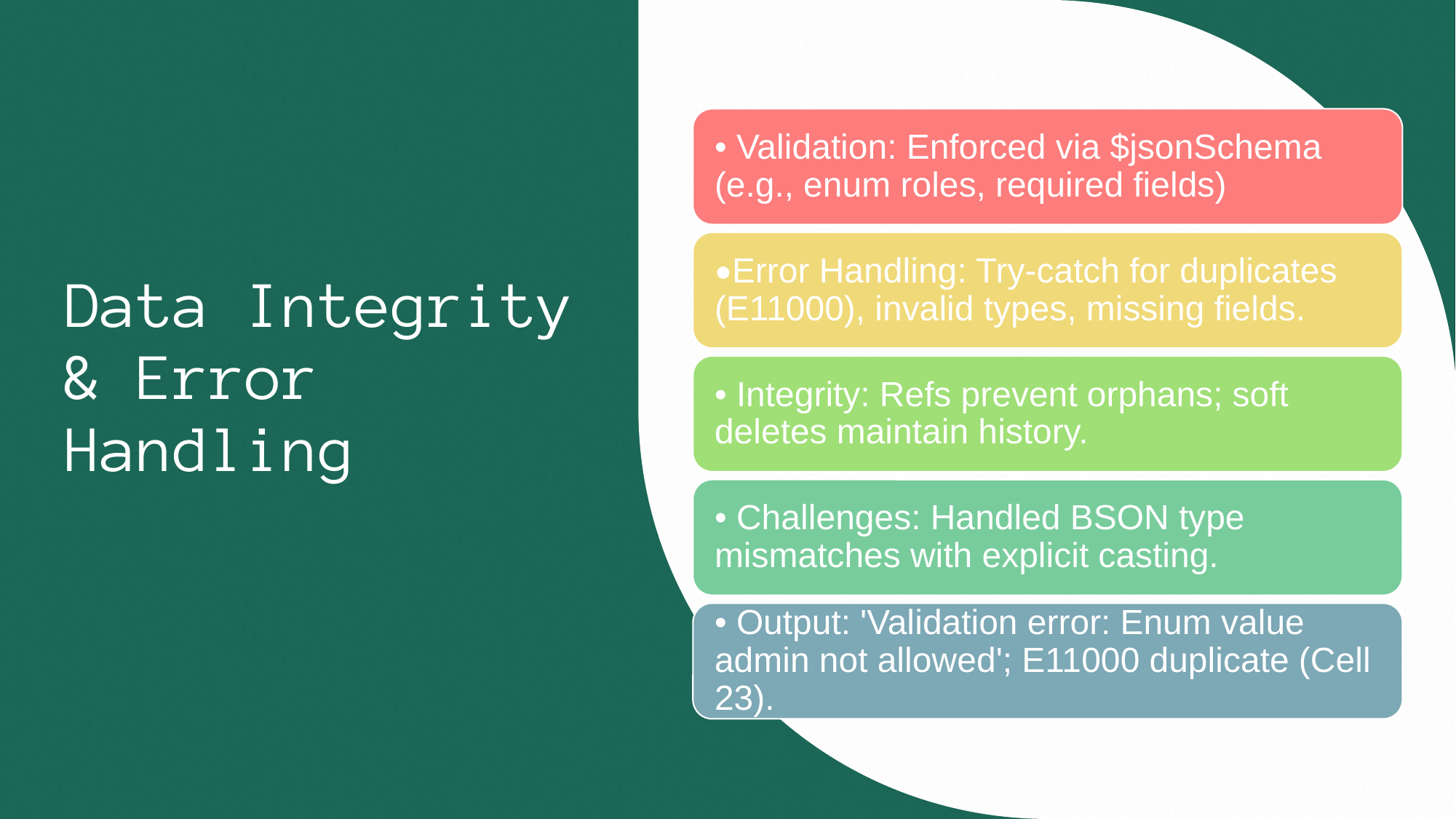

# Data Integrity & Error Handling

• Validation: Enforced via $jsonSchema (e.g., enum roles, required fields)
•Error Handling: Try-catch for duplicates (E11000), invalid types, missing fields.
• Integrity: Refs prevent orphans; soft deletes maintain history.
• Challenges: Handled BSON type mismatches with explicit casting.
• Output: 'Validation error: Enum value admin not allowed'; E11000 duplicate (Cell 23).